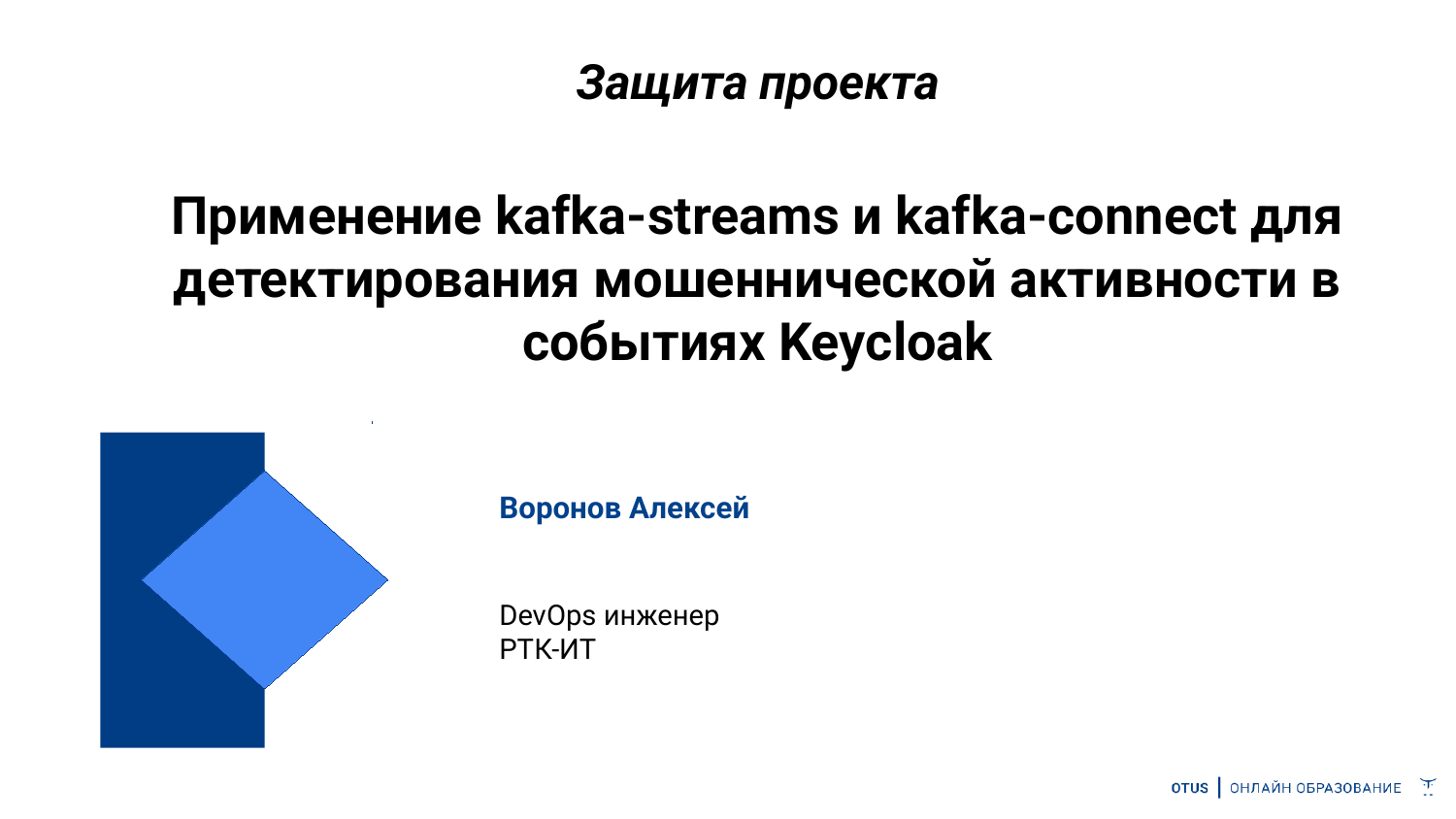

# Защита проекта Применение kafka-streams и kafka-connect для детектирования мошеннической активности в событиях Keycloak

Воронов Алексей
DevOps инженер
РТК-ИТ